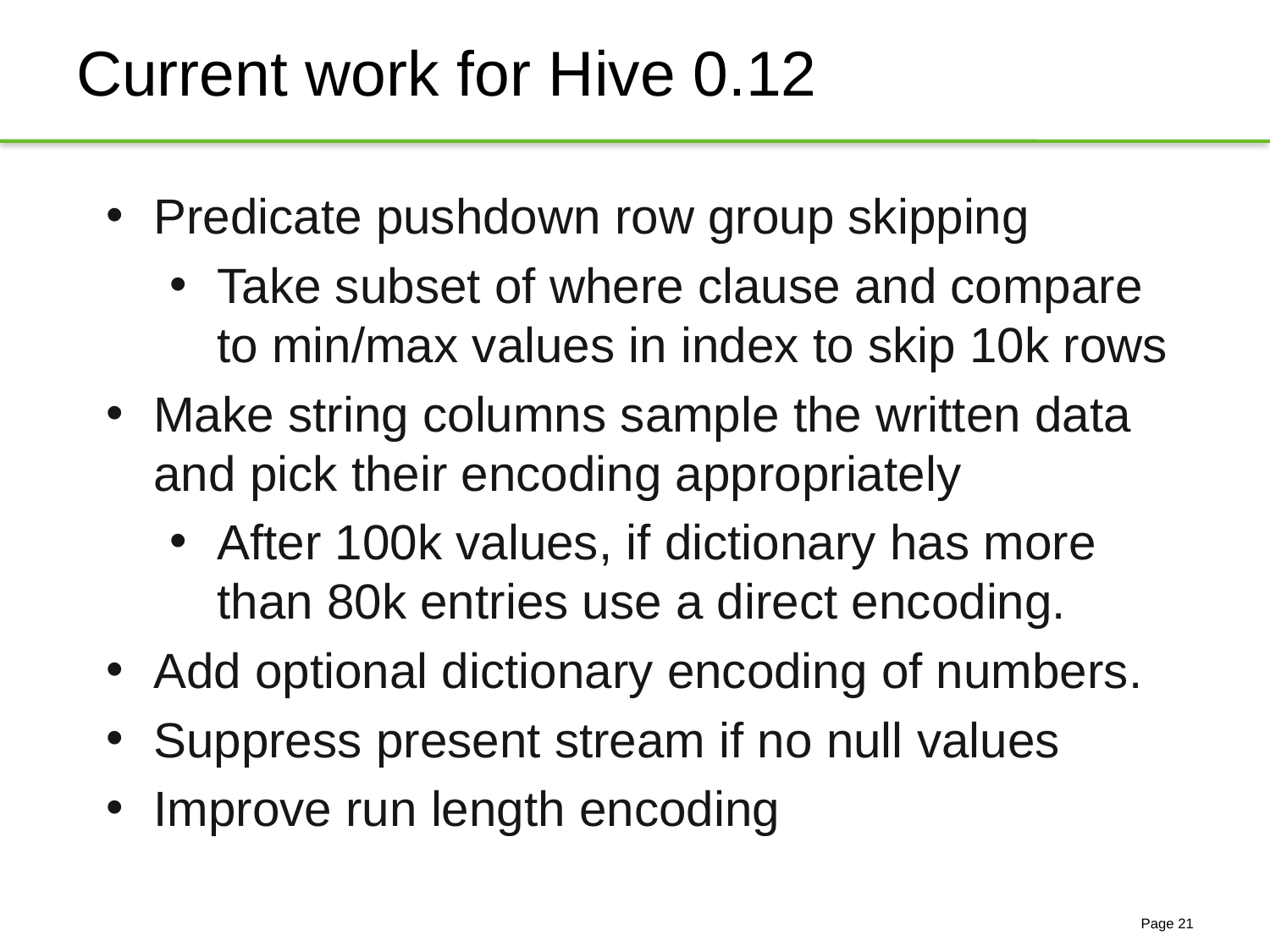

# Current work for Hive 0.12
Predicate pushdown row group skipping
Take subset of where clause and compare to min/max values in index to skip 10k rows
Make string columns sample the written data and pick their encoding appropriately
After 100k values, if dictionary has more than 80k entries use a direct encoding.
Add optional dictionary encoding of numbers.
Suppress present stream if no null values
Improve run length encoding

Page 21